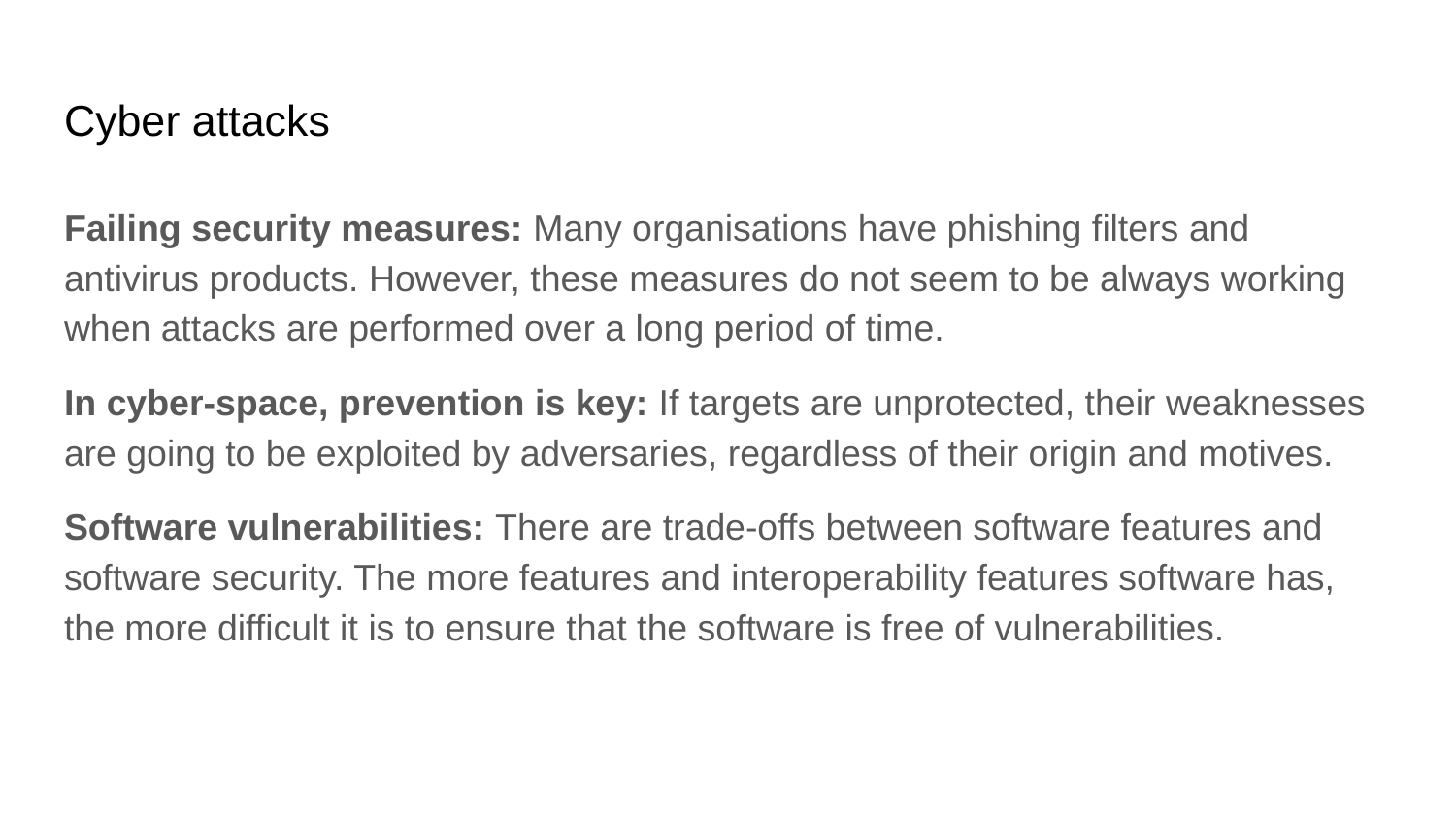

# Cyber attacks
Failing security measures: Many organisations have phishing filters and antivirus products. However, these measures do not seem to be always working when attacks are performed over a long period of time.
In cyber-space, prevention is key: If targets are unprotected, their weaknesses are going to be exploited by adversaries, regardless of their origin and motives.
Software vulnerabilities: There are trade-offs between software features and software security. The more features and interoperability features software has, the more difficult it is to ensure that the software is free of vulnerabilities.